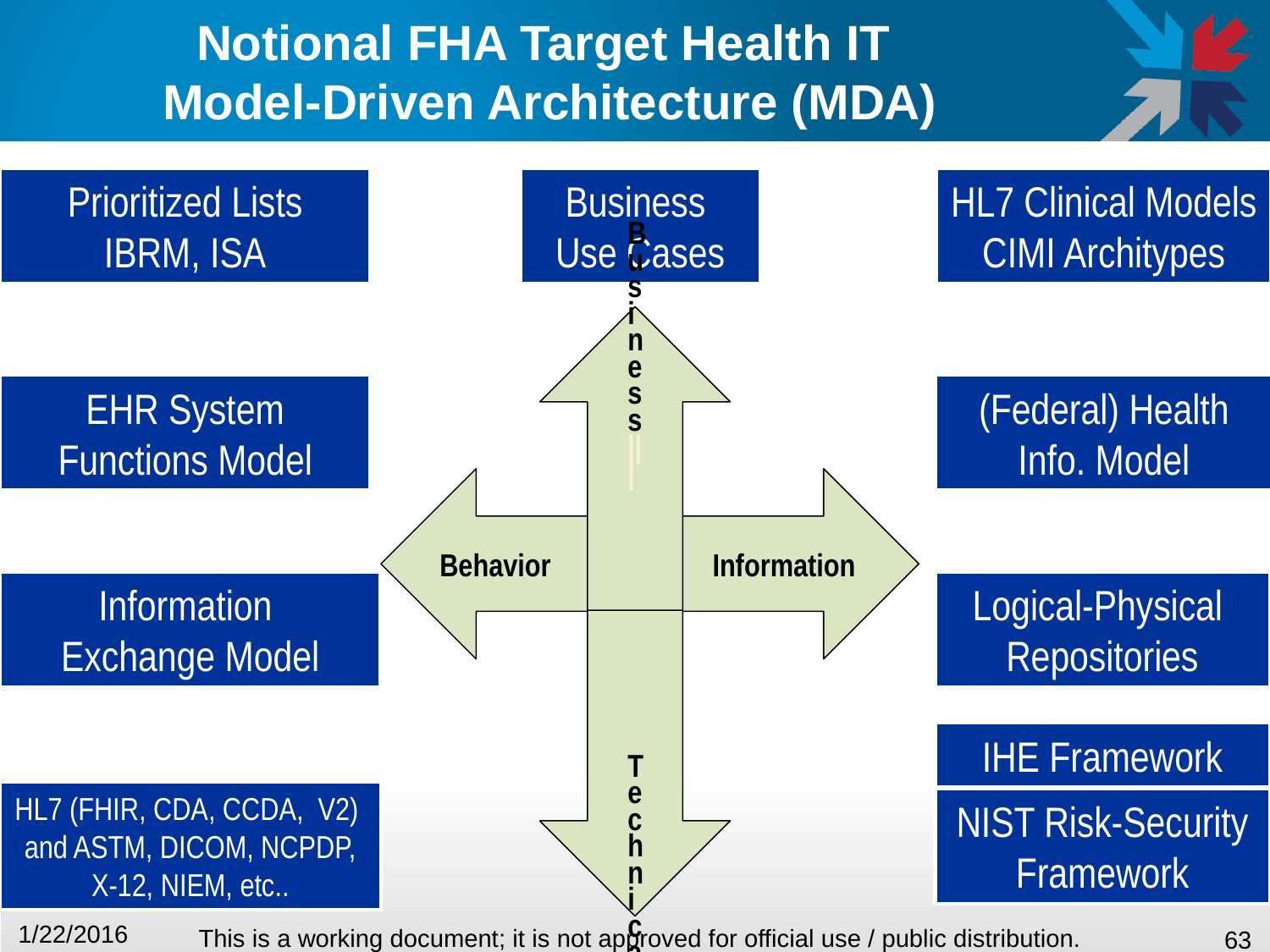

# Notional FHA Target Health IT Model-Driven Architecture (MDA)
Prioritized Lists
IBRM, ISA
Business
Use Cases
HL7 Clinical Models
CIMI Architypes
Bus iness |||                                Technical

EHR System
Functions Model
(Federal) Health
Info. Model

Behavior
Information
Information
Exchange Model
Logical-Physical
Repositories

IHE Framework
HL7 (FHIR, CDA, CCDA,  V2)  and ASTM, DICOM, NCPDP, X-12, NIEM, etc..
NIST Risk-Security
Framework
1/22/2016
This is a working document; it is not approved for official use / public distribution.
63